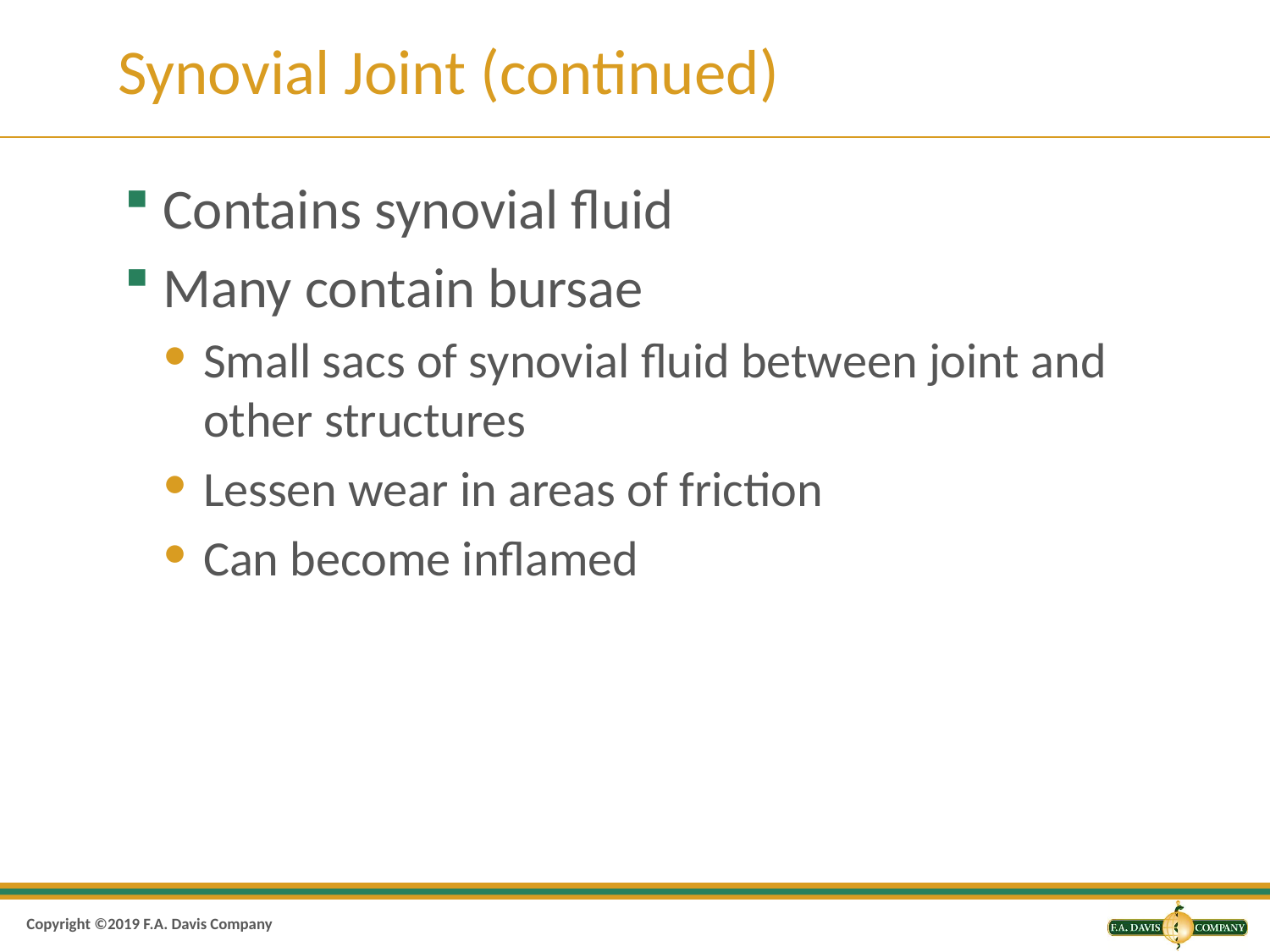

# Synovial Joint (continued)
Contains synovial fluid
Many contain bursae
Small sacs of synovial fluid between joint and other structures
Lessen wear in areas of friction
Can become inflamed